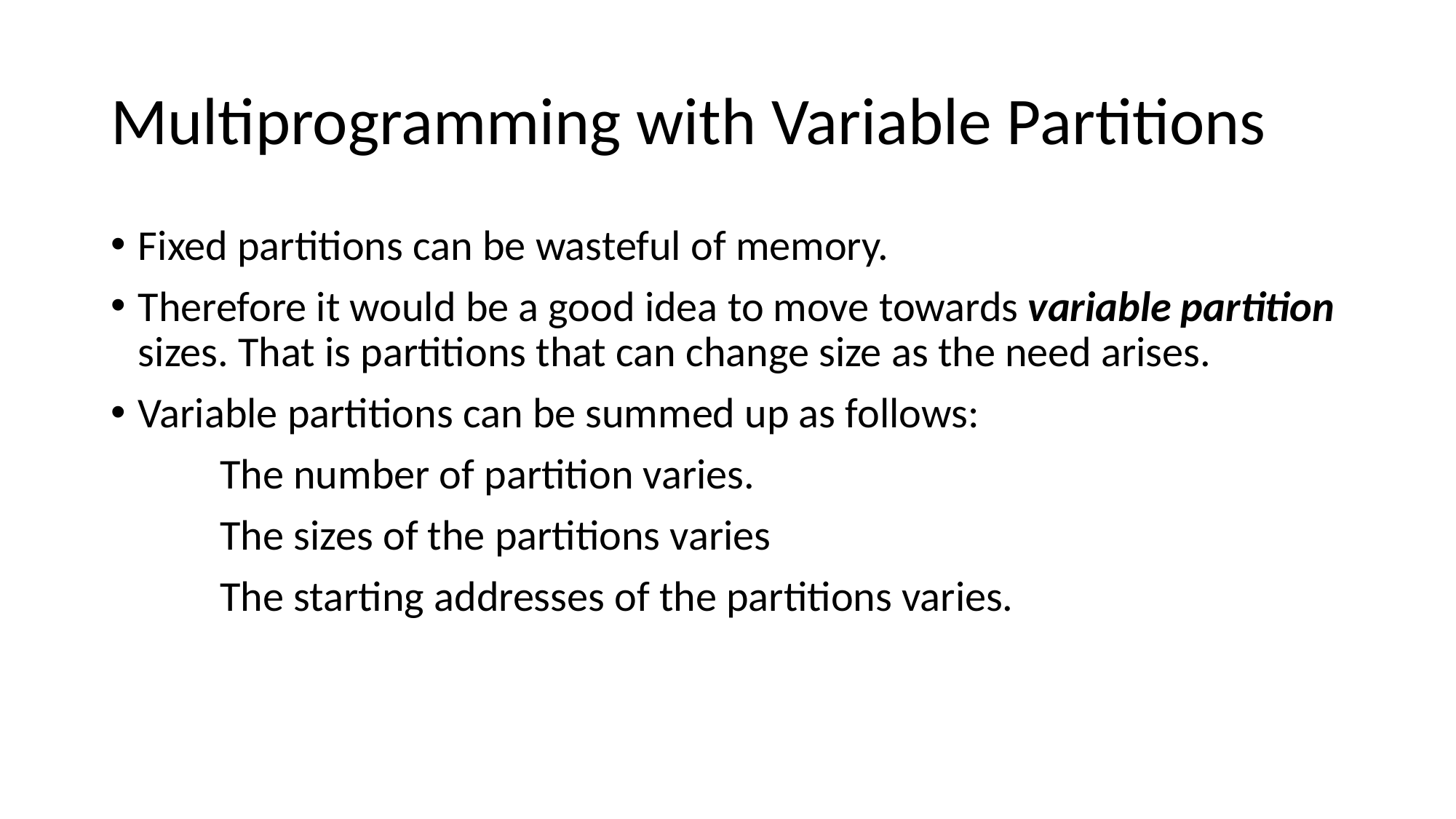

# Multiprogramming with Variable Partitions
Fixed partitions can be wasteful of memory.
Therefore it would be a good idea to move towards variable partition sizes. That is partitions that can change size as the need arises.
Variable partitions can be summed up as follows:
	The number of partition varies.
	The sizes of the partitions varies
	The starting addresses of the partitions varies.